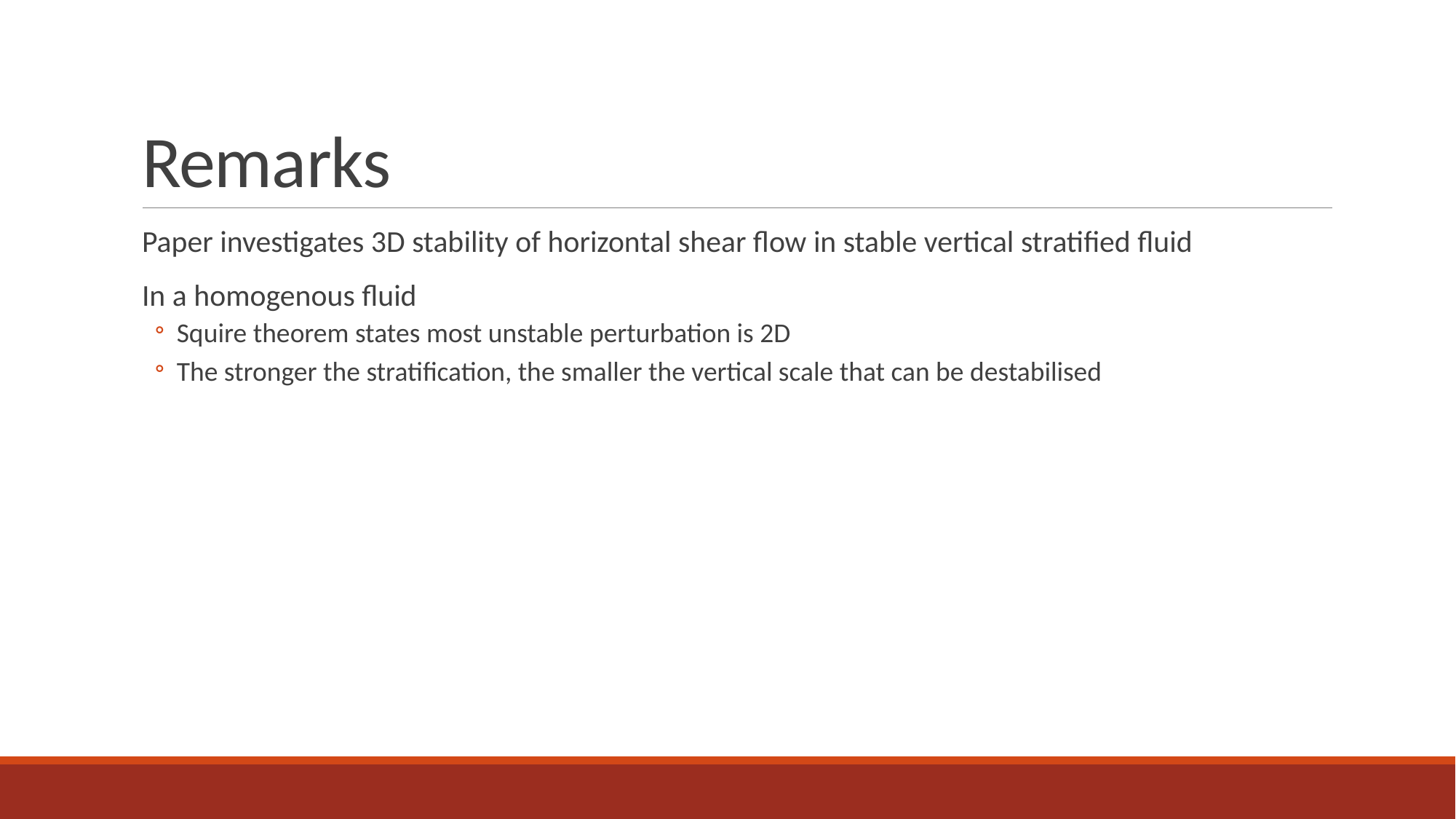

# Remarks
Paper investigates 3D stability of horizontal shear flow in stable vertical stratified fluid
In a homogenous fluid
Squire theorem states most unstable perturbation is 2D
The stronger the stratification, the smaller the vertical scale that can be destabilised